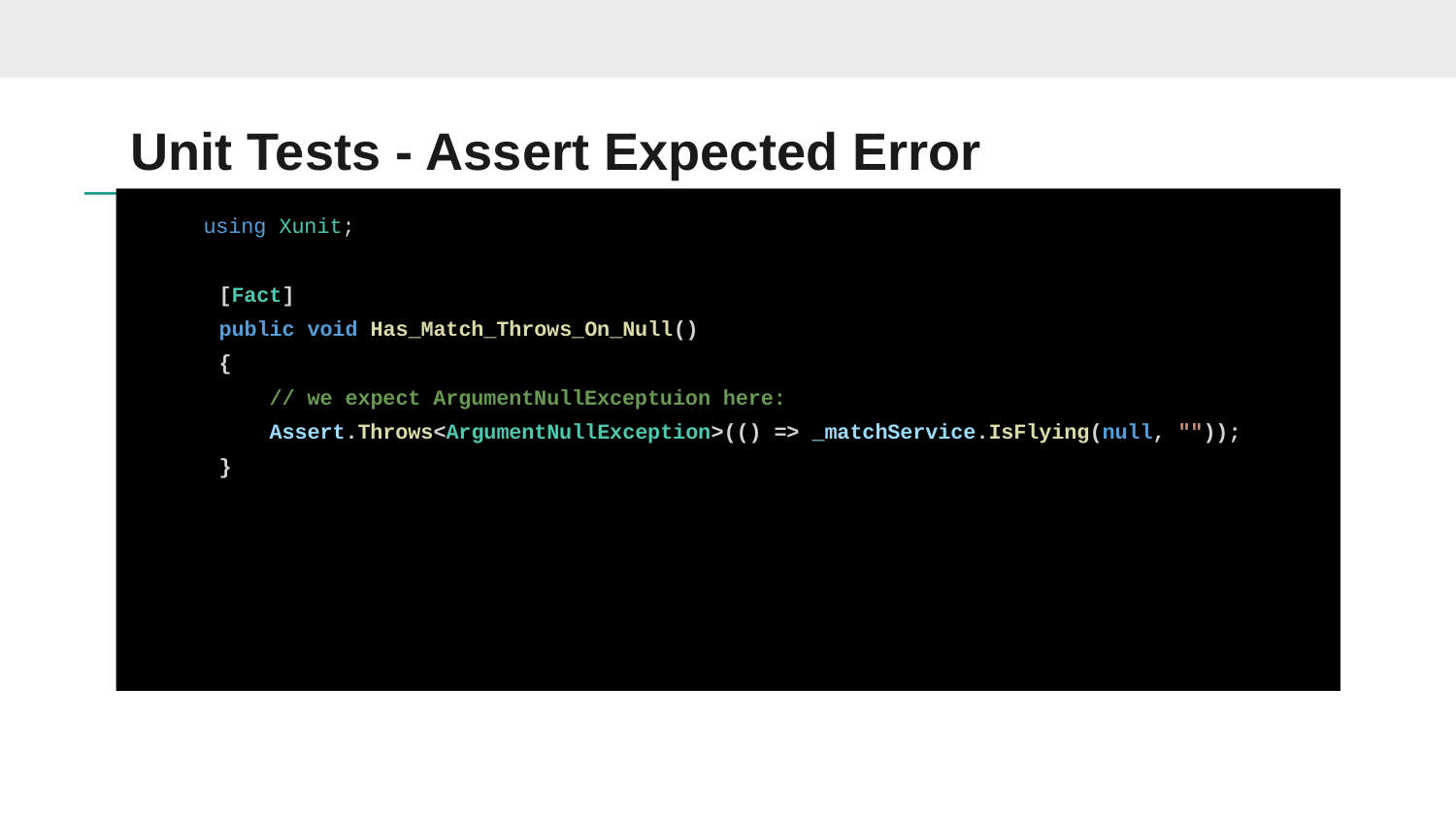

# Unit Tests - Assert Expected Error
using Xunit;

       [Fact]
       public void Has_Match_Throws_On_Null()
       {
           // we expect ArgumentNullExceptuion here:
           Assert.Throws<ArgumentNullException>(() => _matchService.IsFlying(null, ""));
       }